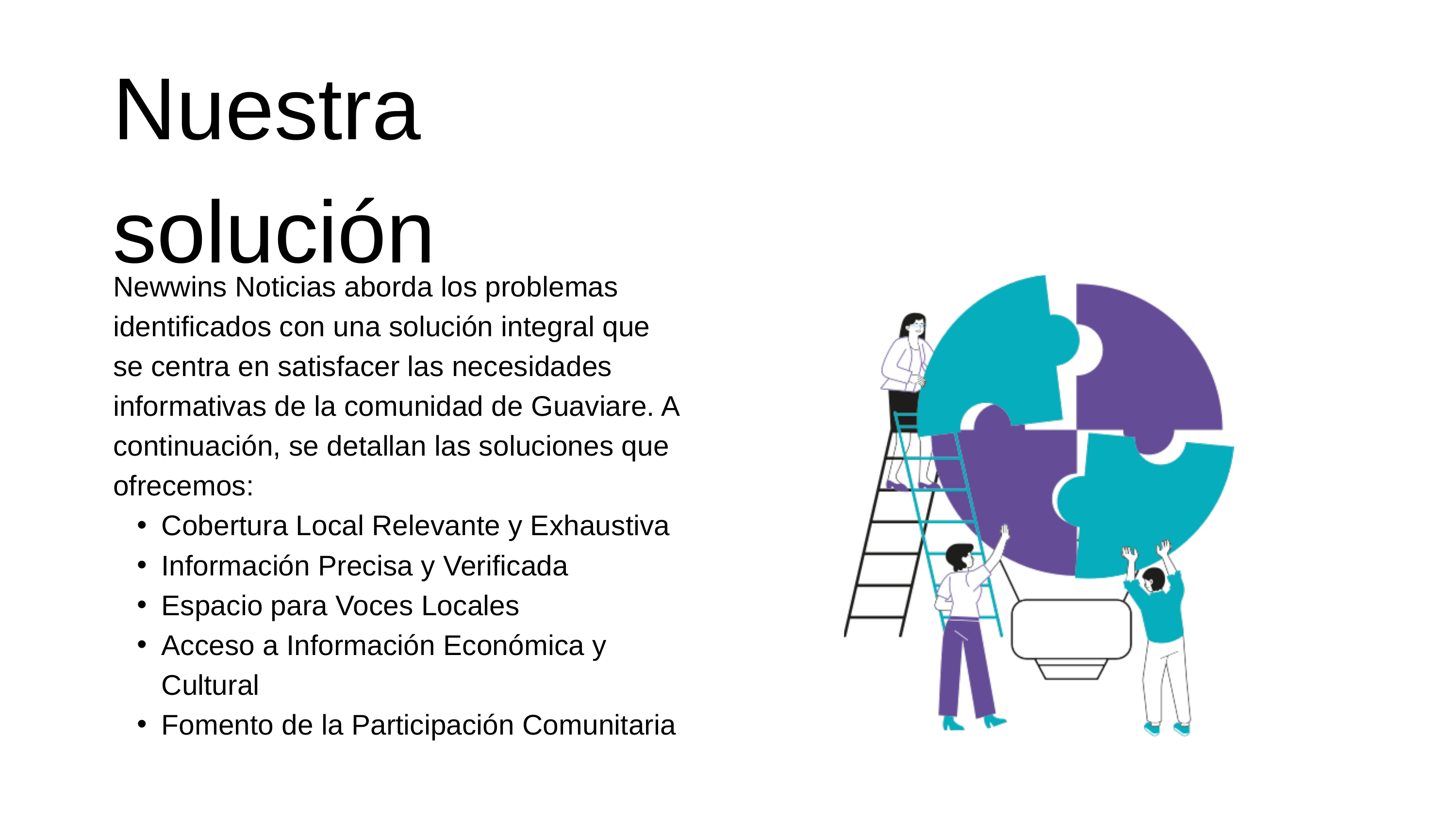

Nuestra solución
Write subtitle here
Newwins Noticias aborda los problemas identificados con una solución integral que se centra en satisfacer las necesidades informativas de la comunidad de Guaviare. A continuación, se detallan las soluciones que ofrecemos:
Cobertura Local Relevante y Exhaustiva
Información Precisa y Verificada
Espacio para Voces Locales
Acceso a Información Económica y Cultural
Fomento de la Participación Comunitaria

Subtitle here
Subtitle here